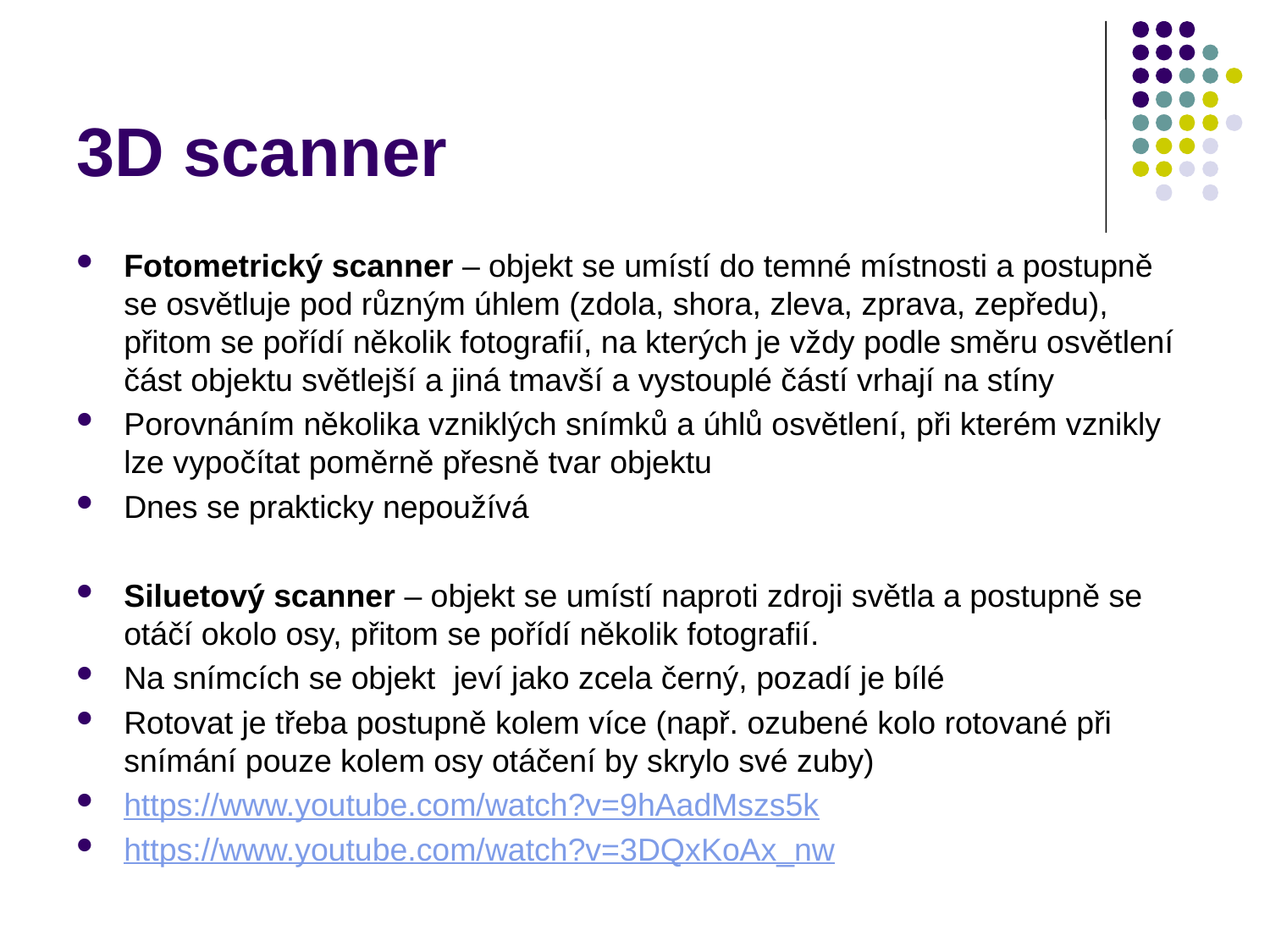

# 3D scanner
Fotometrický scanner – objekt se umístí do temné místnosti a postupně se osvětluje pod různým úhlem (zdola, shora, zleva, zprava, zepředu), přitom se pořídí několik fotografií, na kterých je vždy podle směru osvětlení část objektu světlejší a jiná tmavší a vystouplé částí vrhají na stíny
Porovnáním několika vzniklých snímků a úhlů osvětlení, při kterém vznikly lze vypočítat poměrně přesně tvar objektu
Dnes se prakticky nepoužívá

Siluetový scanner – objekt se umístí naproti zdroji světla a postupně se otáčí okolo osy, přitom se pořídí několik fotografií.
Na snímcích se objekt  jeví jako zcela černý, pozadí je bílé
Rotovat je třeba postupně kolem více (např. ozubené kolo rotované při snímání pouze kolem osy otáčení by skrylo své zuby)
https://www.youtube.com/watch?v=9hAadMszs5k
https://www.youtube.com/watch?v=3DQxKoAx_nw